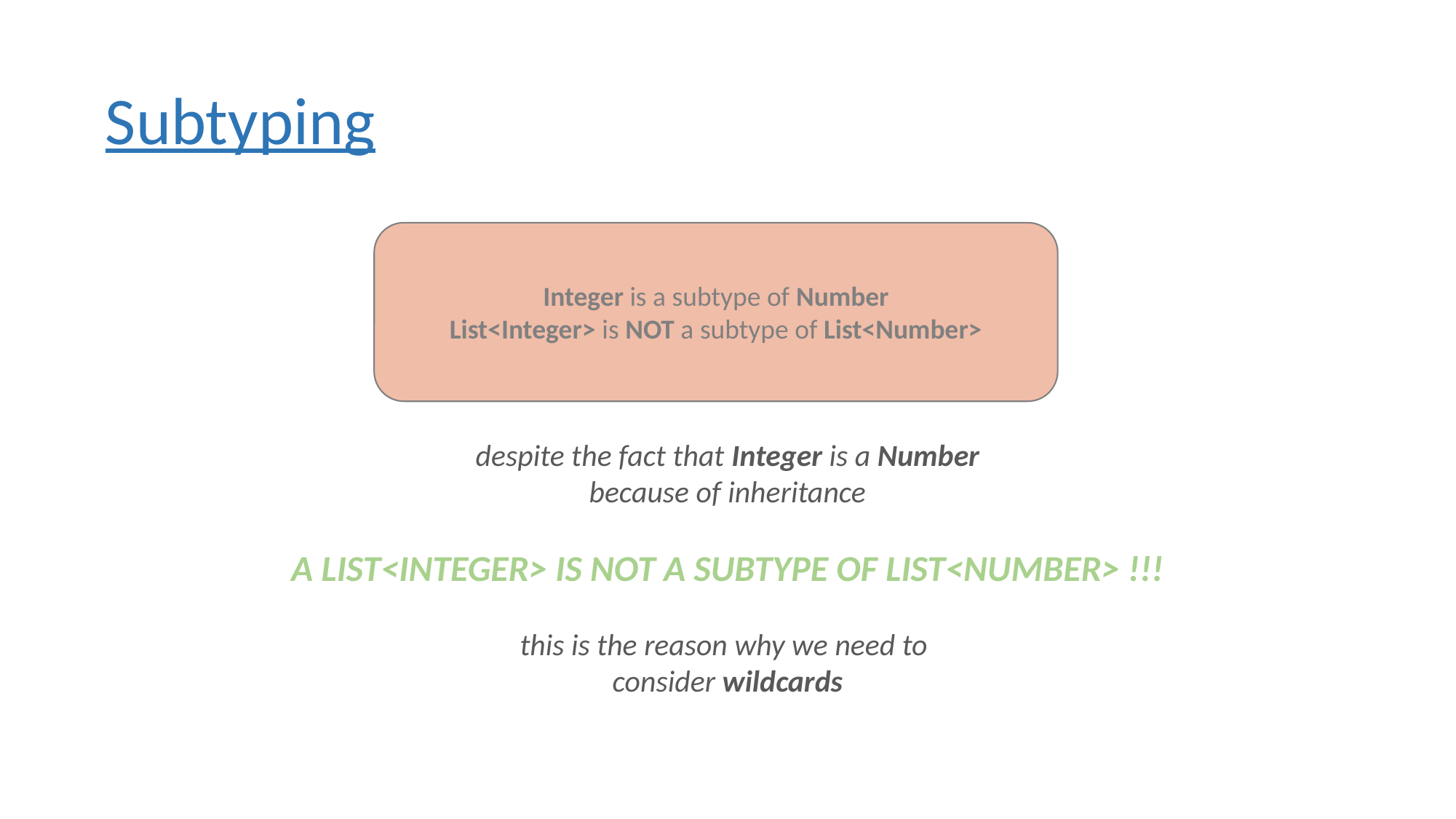

# Subtyping

Integer is a subtype of Number
List<Integer> is NOT a subtype of List<Number>
despite the fact that Integer is a Number
because of inheritance

A LIST<INTEGER> IS NOT A SUBTYPE OF LIST<NUMBER> !!!

this is the reason why we need to
consider wildcards